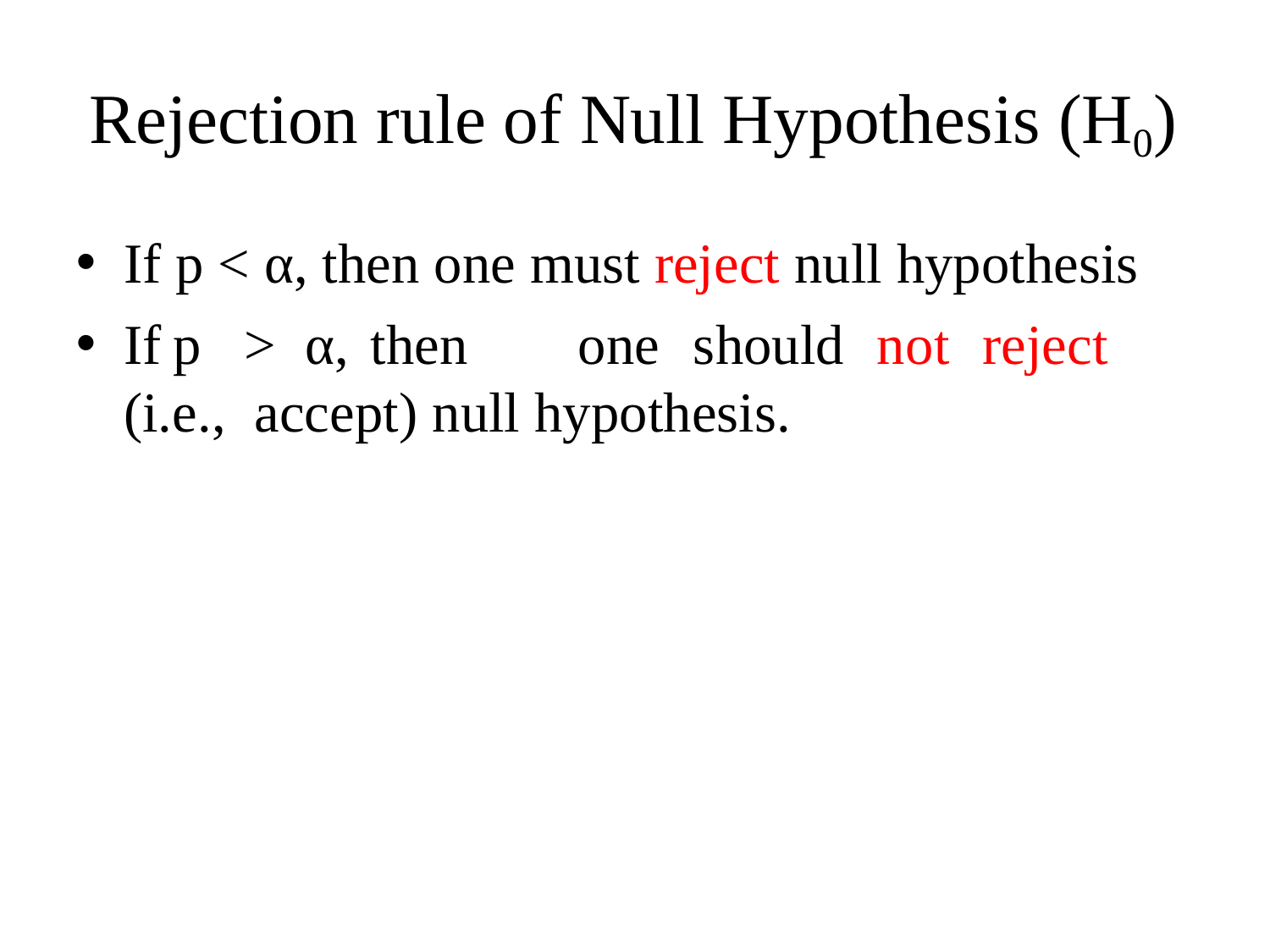

# Rejection rule of Null Hypothesis (H0)
If p < α, then one must reject null hypothesis
If	p	>	α,	then	one	should	not	reject	(i.e.,  accept) null hypothesis.